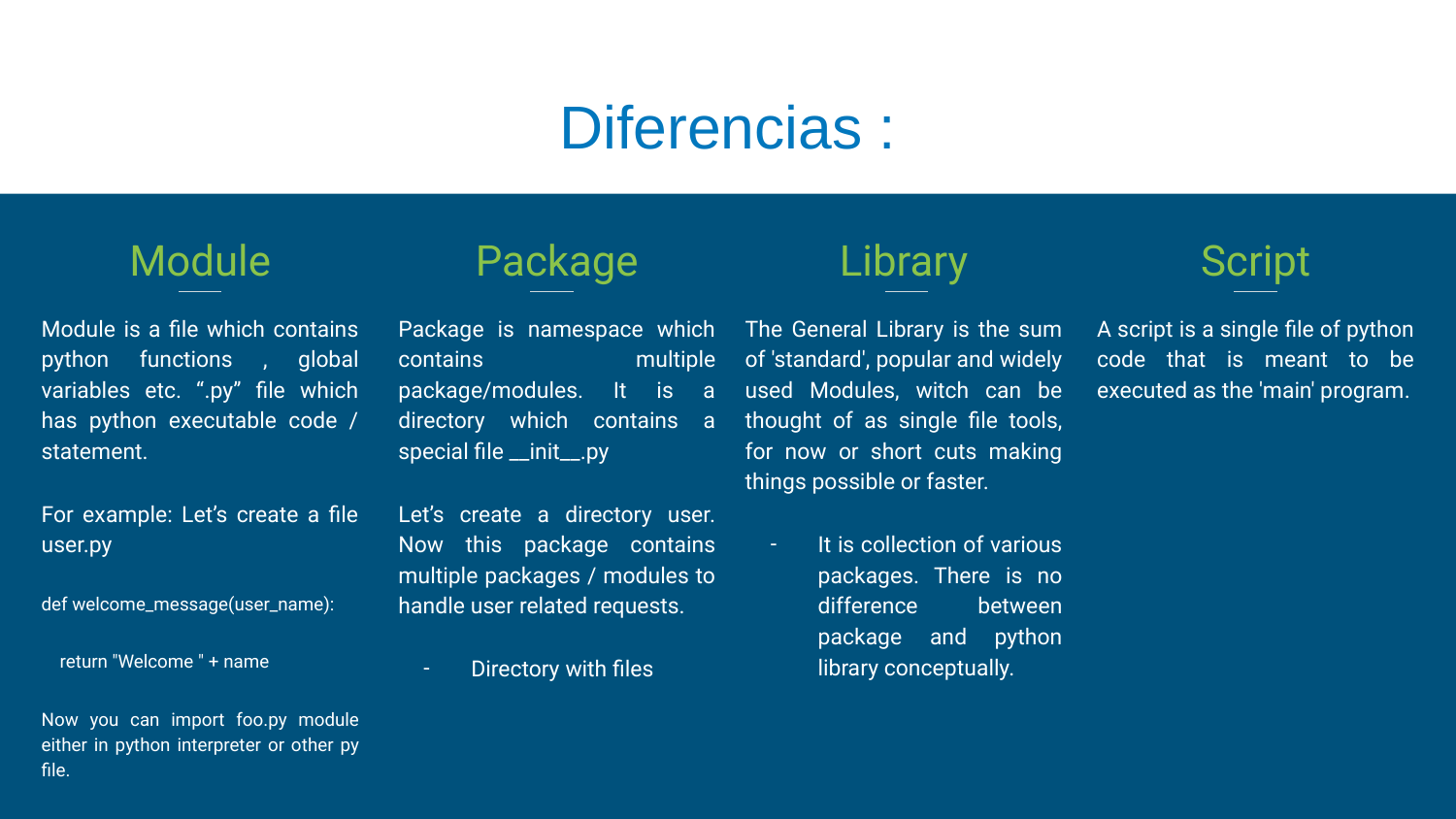

Diferencias :
Module
Package
Script
Library
A script is a single file of python code that is meant to be executed as the 'main' program.
Module is a file which contains python functions , global variables etc. “.py” file which has python executable code / statement.
For example: Let’s create a file user.py
def welcome_message(user_name):
    return "Welcome " + name
Now you can import foo.py module either in python interpreter or other py file.
Package is namespace which contains multiple package/modules. It is a directory which contains a special file __init__.py
Let’s create a directory user. Now this package contains multiple packages / modules to handle user related requests.
Directory with files
The General Library is the sum of 'standard', popular and widely used Modules, witch can be thought of as single file tools, for now or short cuts making things possible or faster.
It is collection of various packages. There is no difference between package and python library conceptually.